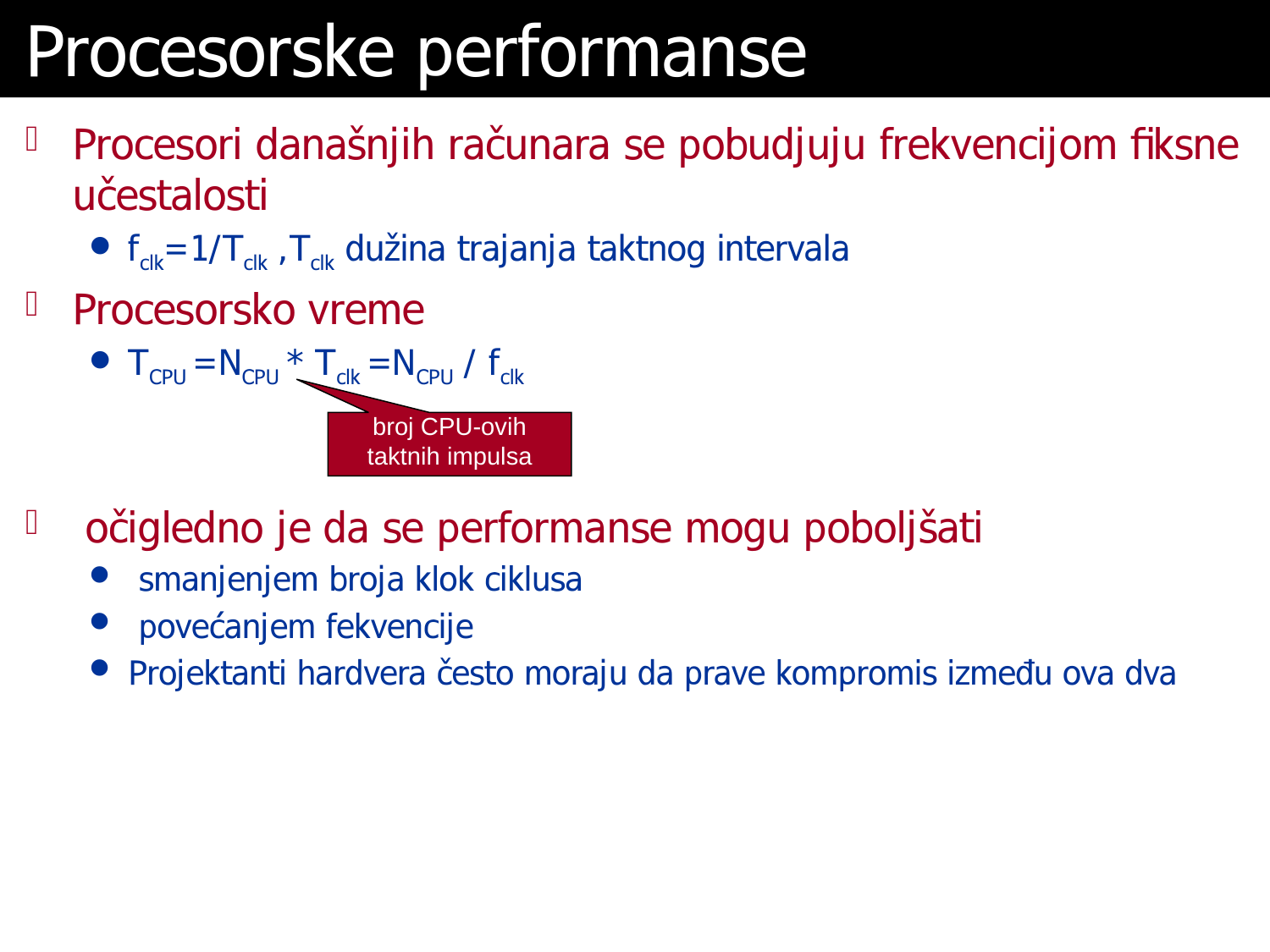

# Procesorske performanse
Procesori današnjih računara se pobudjuju frekvencijom fiksne učestalosti
fclk=1/Tclk ,Tclk dužina trajanja taktnog intervala
Procesorsko vreme
TCPU =NCPU * Tclk =NCPU / fclk

 očigledno je da se performanse mogu poboljšati
 smanjenjem broja klok ciklusa
 povećanjem fekvencije
Projektanti hardvera često moraju da prave kompromis između ova dva

broj CPU-ovih taktnih impulsa